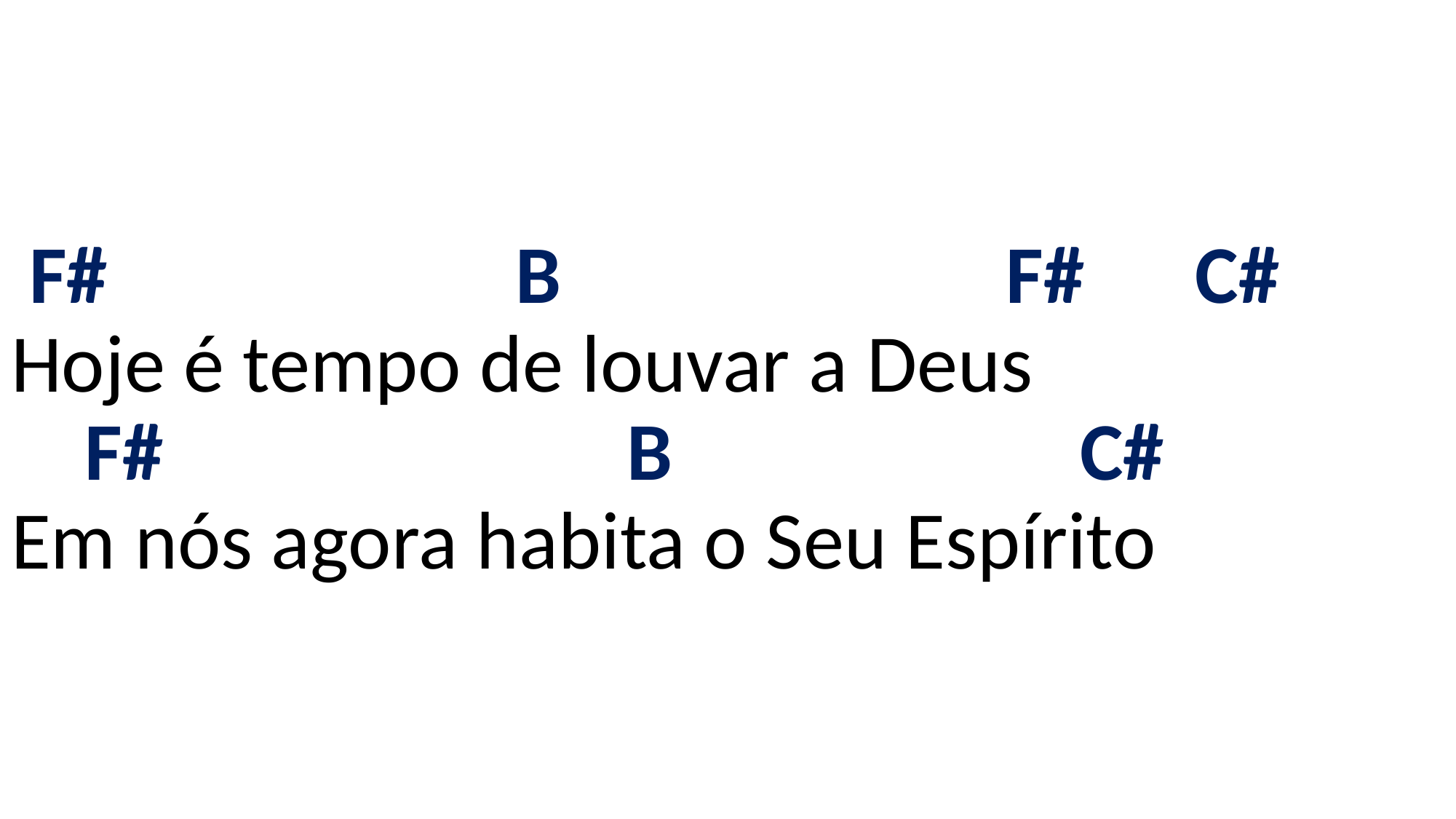

# F#                      B                        F#      C# Hoje é tempo de louvar a Deus F#                         B                      C# Em nós agora habita o Seu Espírito